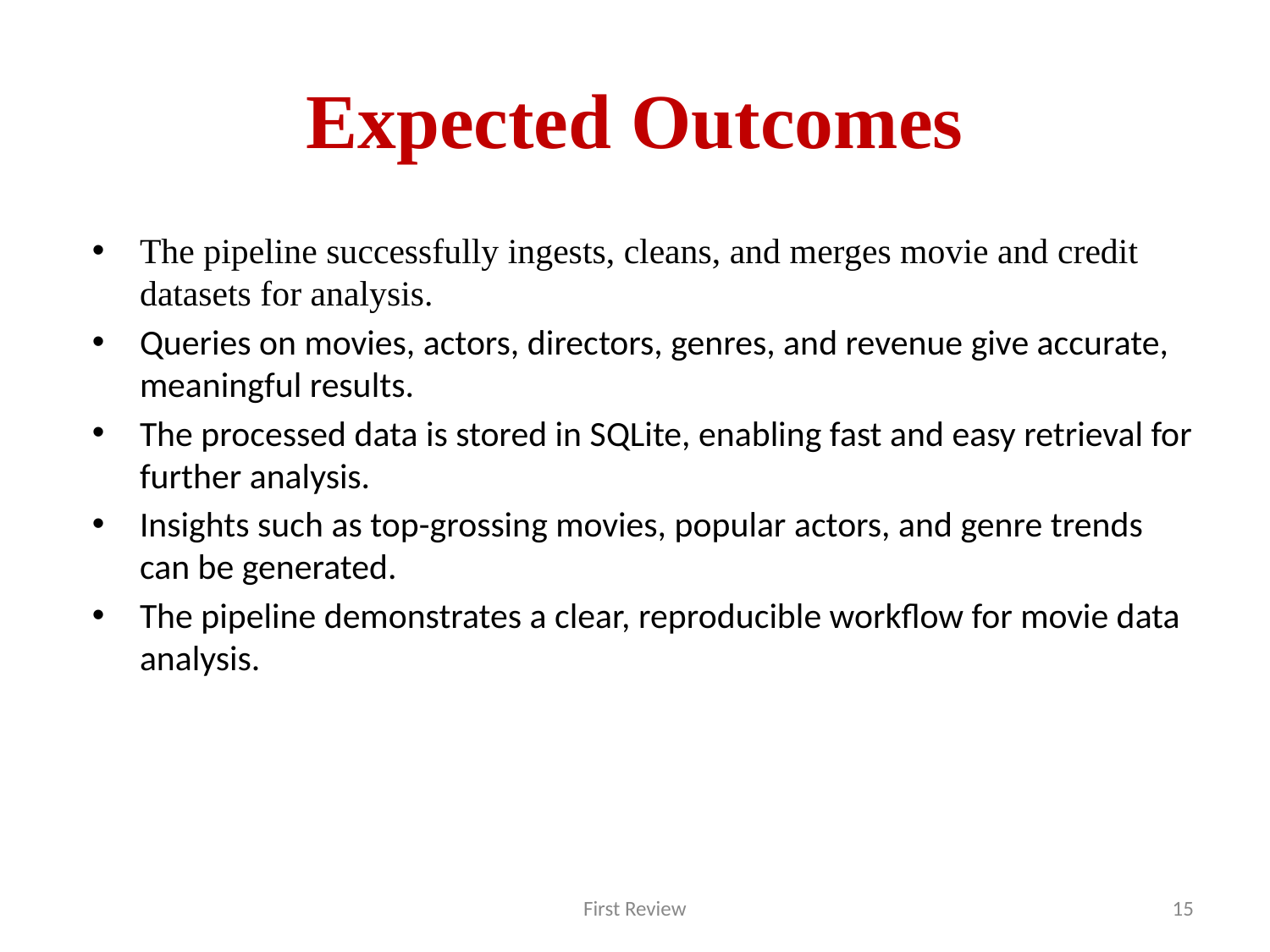

# Expected Outcomes
The pipeline successfully ingests, cleans, and merges movie and credit datasets for analysis.
Queries on movies, actors, directors, genres, and revenue give accurate, meaningful results.
The processed data is stored in SQLite, enabling fast and easy retrieval for further analysis.
Insights such as top-grossing movies, popular actors, and genre trends can be generated.
The pipeline demonstrates a clear, reproducible workflow for movie data analysis.
First Review
15